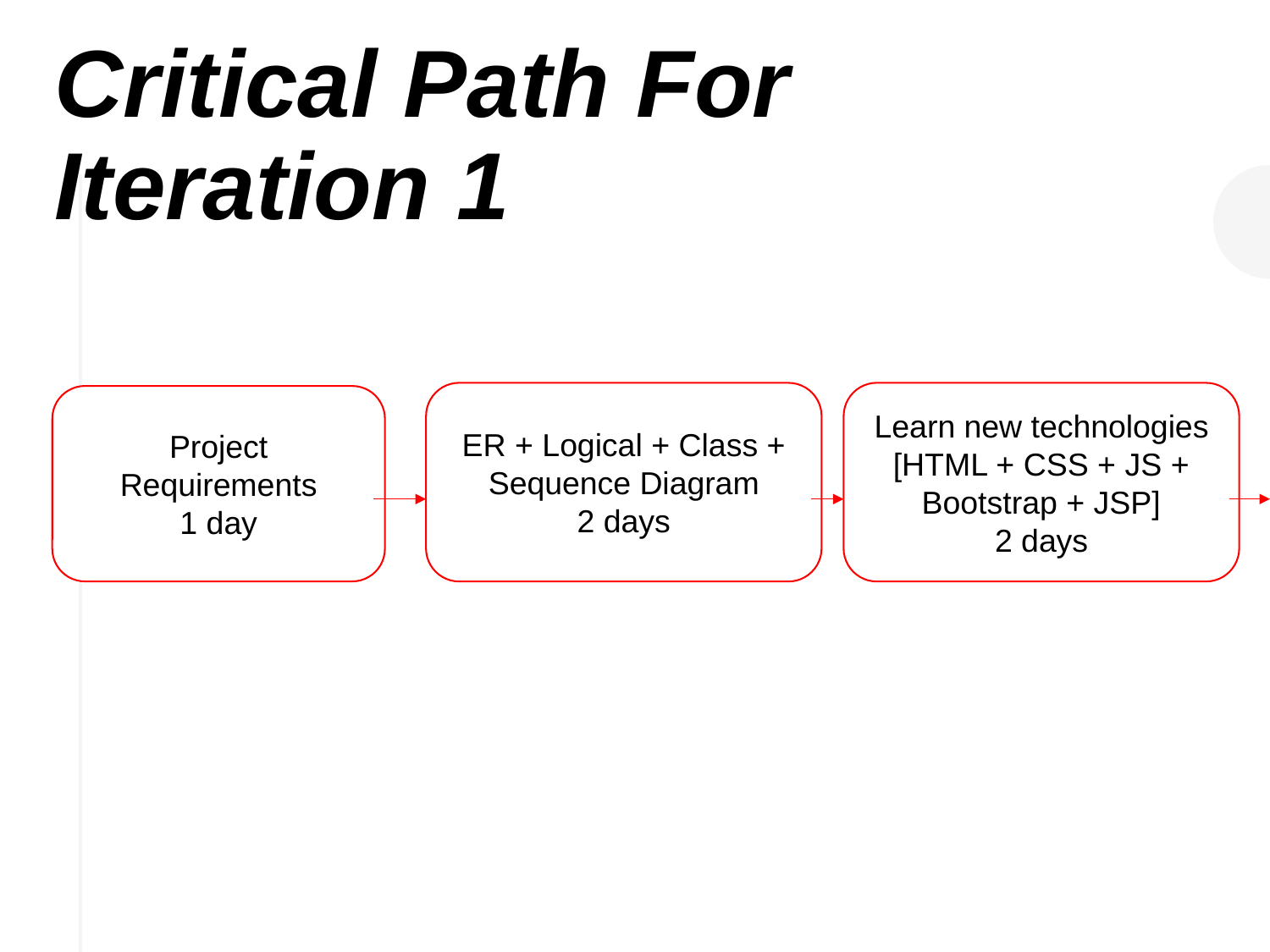

Critical Path For Iteration 1
ER + Logical + Class + Sequence Diagram
2 days
Learn new technologies [HTML + CSS + JS + Bootstrap + JSP]
2 days
Project Requirements
1 day